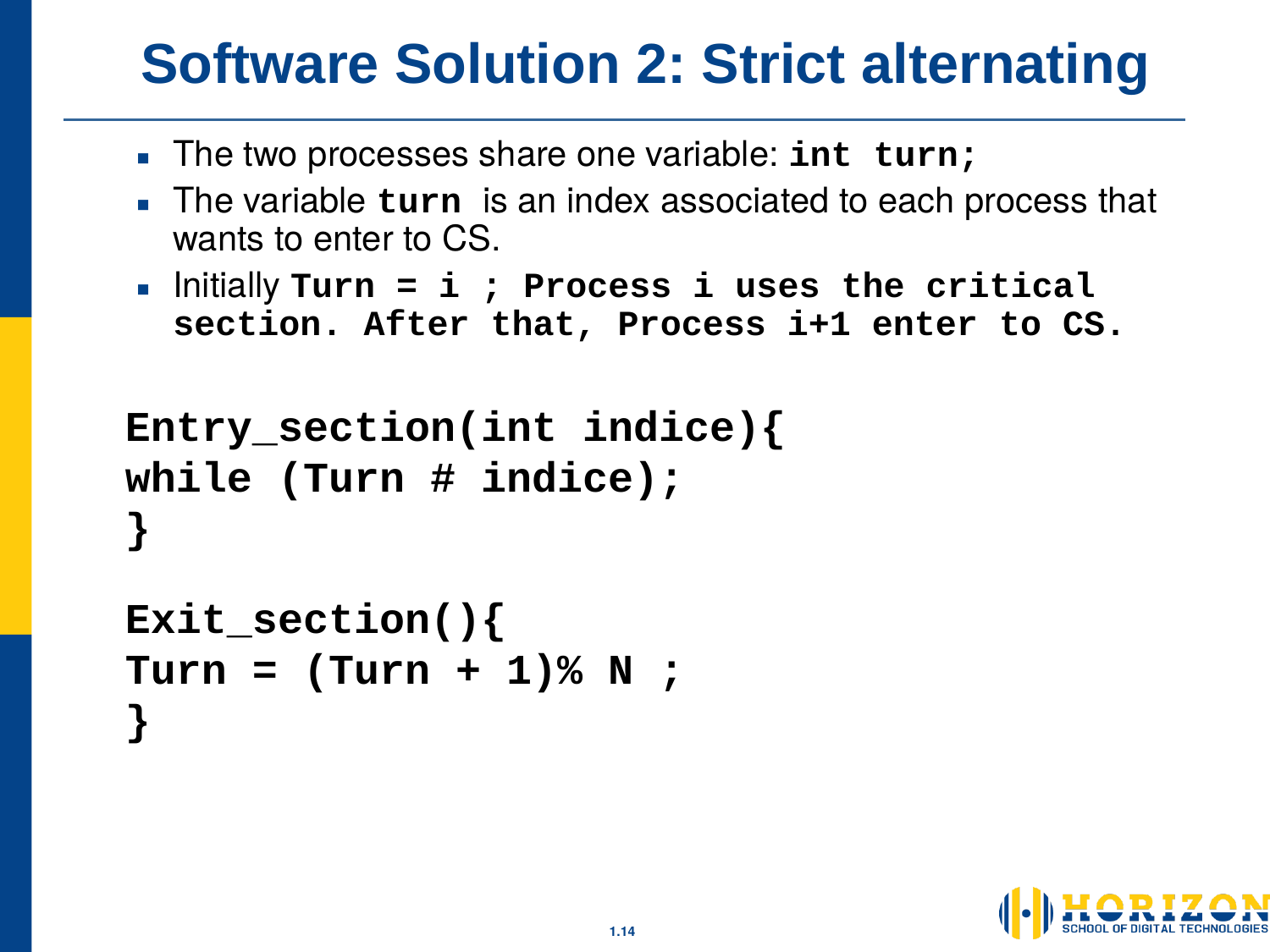

# Software Solution 2: Strict alternating
The two processes share one variable: int turn;
The variable turn is an index associated to each process that wants to enter to CS.
Initially Turn = i ; Process i uses the critical section. After that, Process i+1 enter to CS.

Entry_section(int indice){
while (Turn # indice);
}
Exit_section(){
Turn = (Turn + 1)% N ;
}